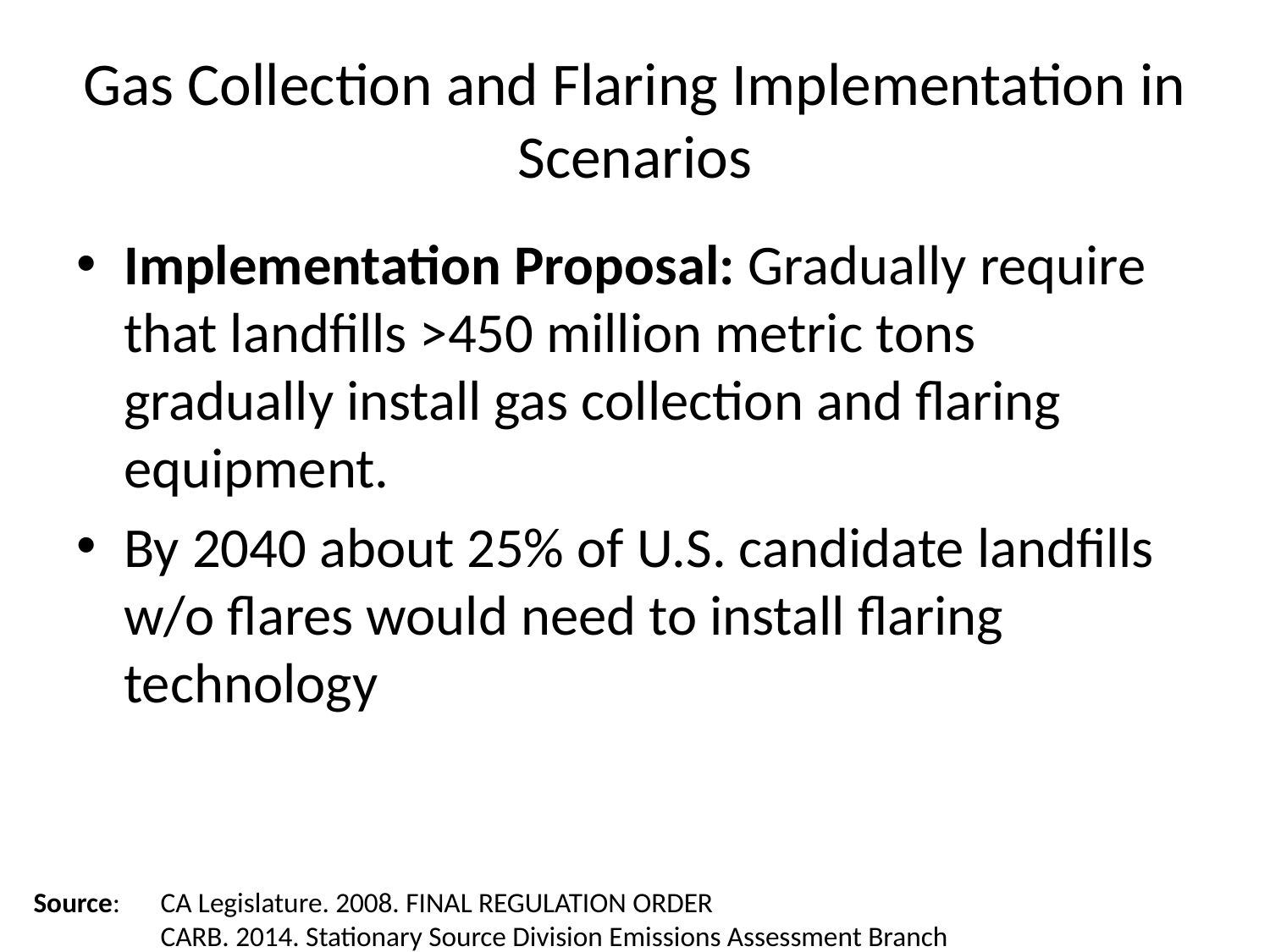

# Gas Collection and Flaring Implementation in Scenarios
Implementation Proposal: Gradually require that landfills >450 million metric tons gradually install gas collection and flaring equipment.
By 2040 about 25% of U.S. candidate landfills w/o flares would need to install flaring technology

Source: 	CA Legislature. 2008. FINAL REGULATION ORDER
	CARB. 2014. Stationary Source Division Emissions Assessment Branch